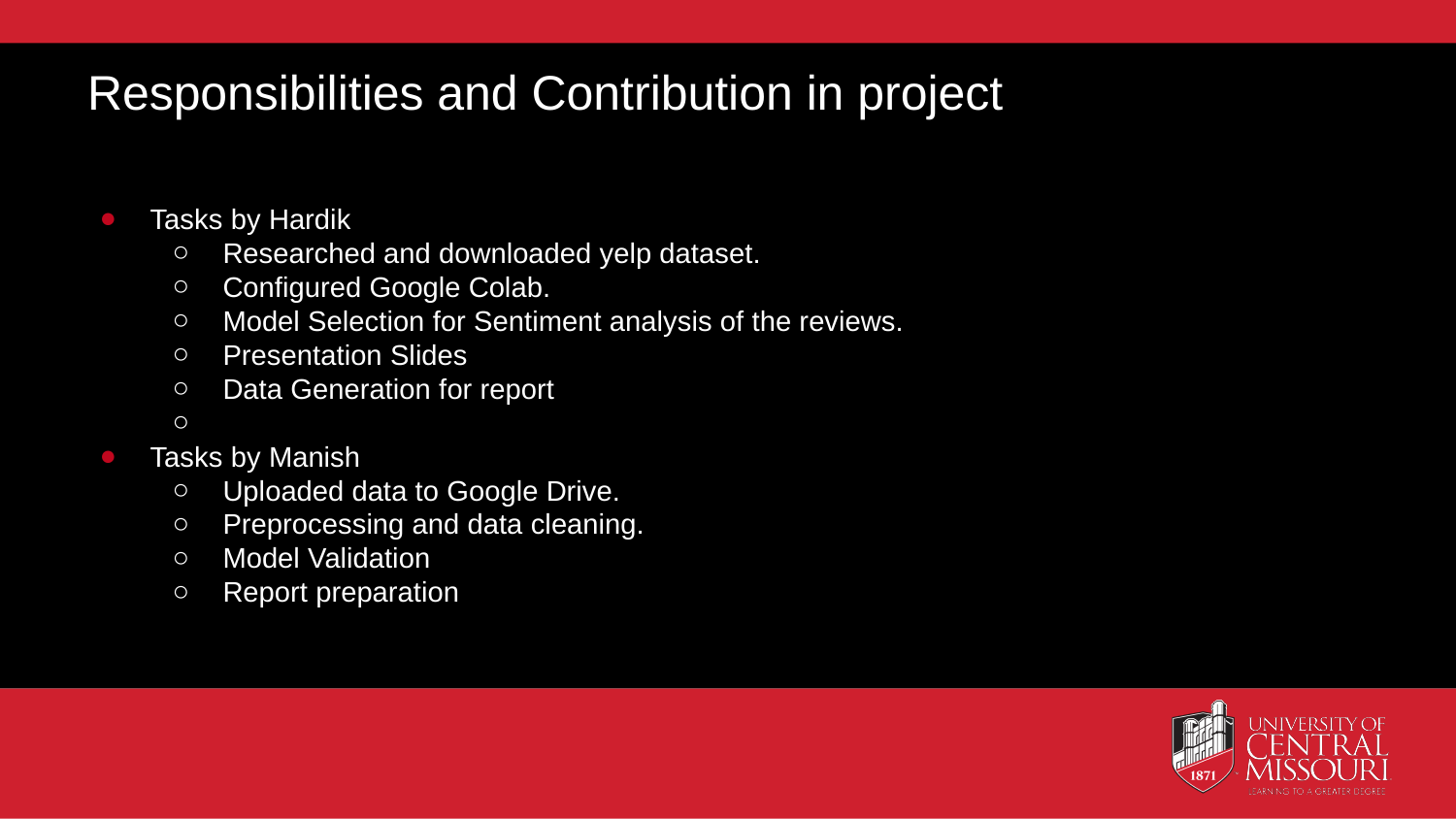

# Responsibilities and Contribution in project
Tasks by Hardik
Researched and downloaded yelp dataset.
Configured Google Colab. ta
Model Selection for Sentiment analysis of the reviews.
Presentation Slides
Data Generation for report
Preset.
Tasks by Manish
Uploaded data to Google Drive.
Preprocessing and data cleaning.
Model Validation
Report preparation